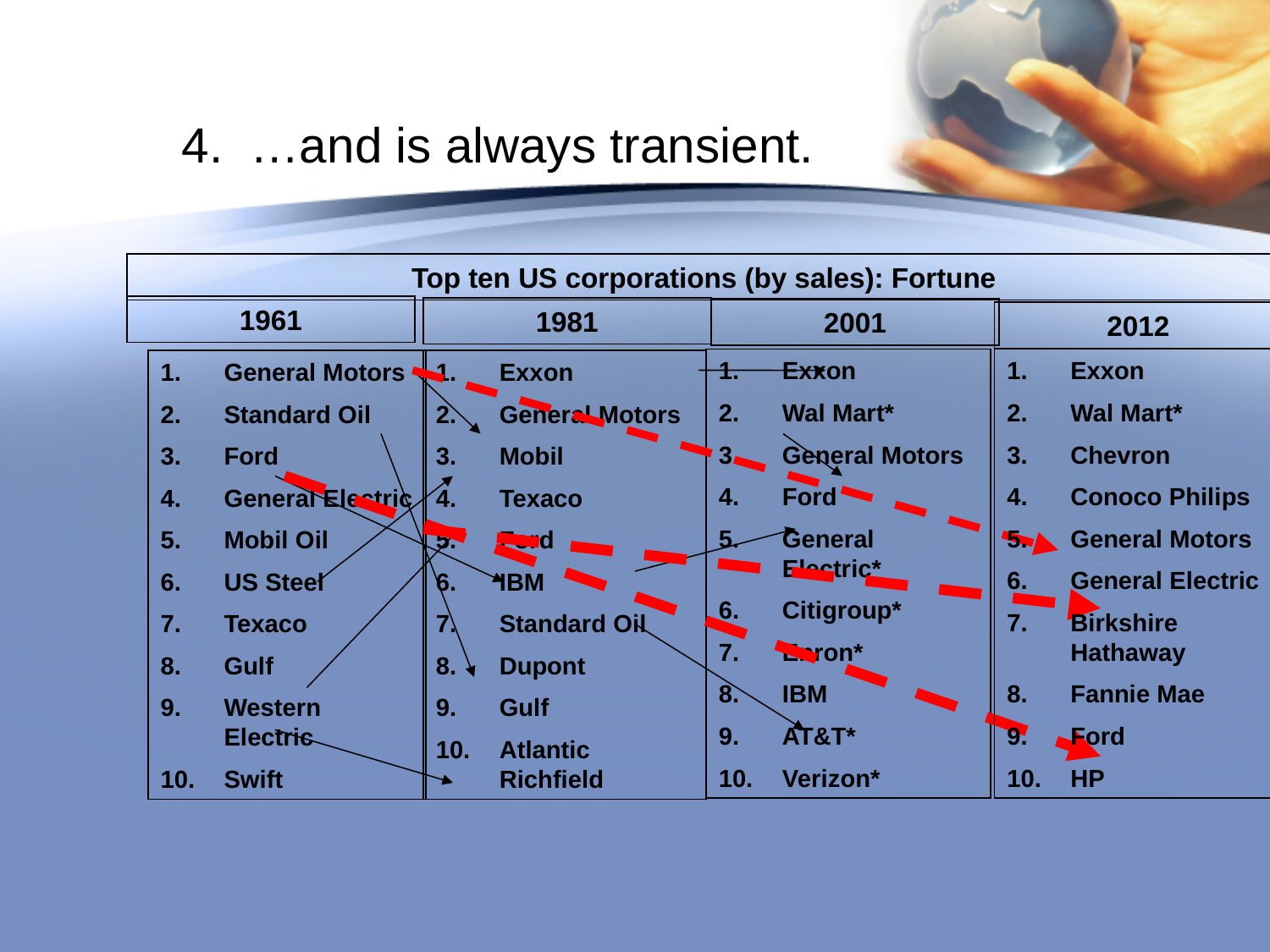

4.  …and is always transient.
Top ten US corporations (by sales): Fortune
1961
1981
2001
2012
Exxon
Wal Mart*
General Motors
Ford
General Electric*
Citigroup*
Enron*
IBM
AT&T*
Verizon*
Exxon
Wal Mart*
Chevron
Conoco Philips
General Motors
General Electric
Birkshire Hathaway
Fannie Mae
Ford
HP
General Motors
Standard Oil
Ford
General Electric
Mobil Oil
US Steel
Texaco
Gulf
Western Electric
Swift
Exxon
General Motors
Mobil
Texaco
Ford
IBM
Standard Oil
Dupont
Gulf
Atlantic Richfield